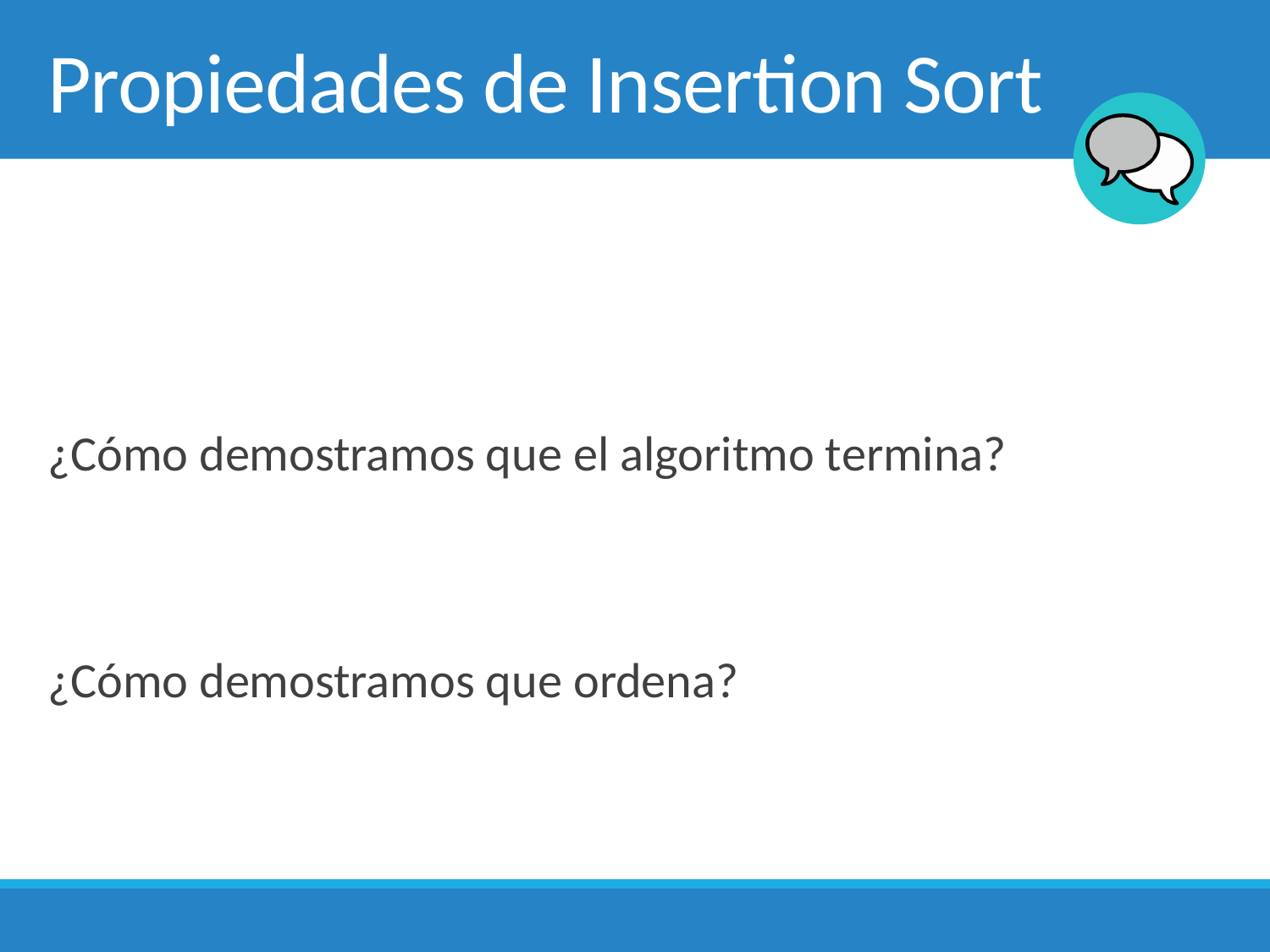

# Propiedades de Insertion Sort
¿Cómo demostramos que el algoritmo termina?

¿Cómo demostramos que ordena?